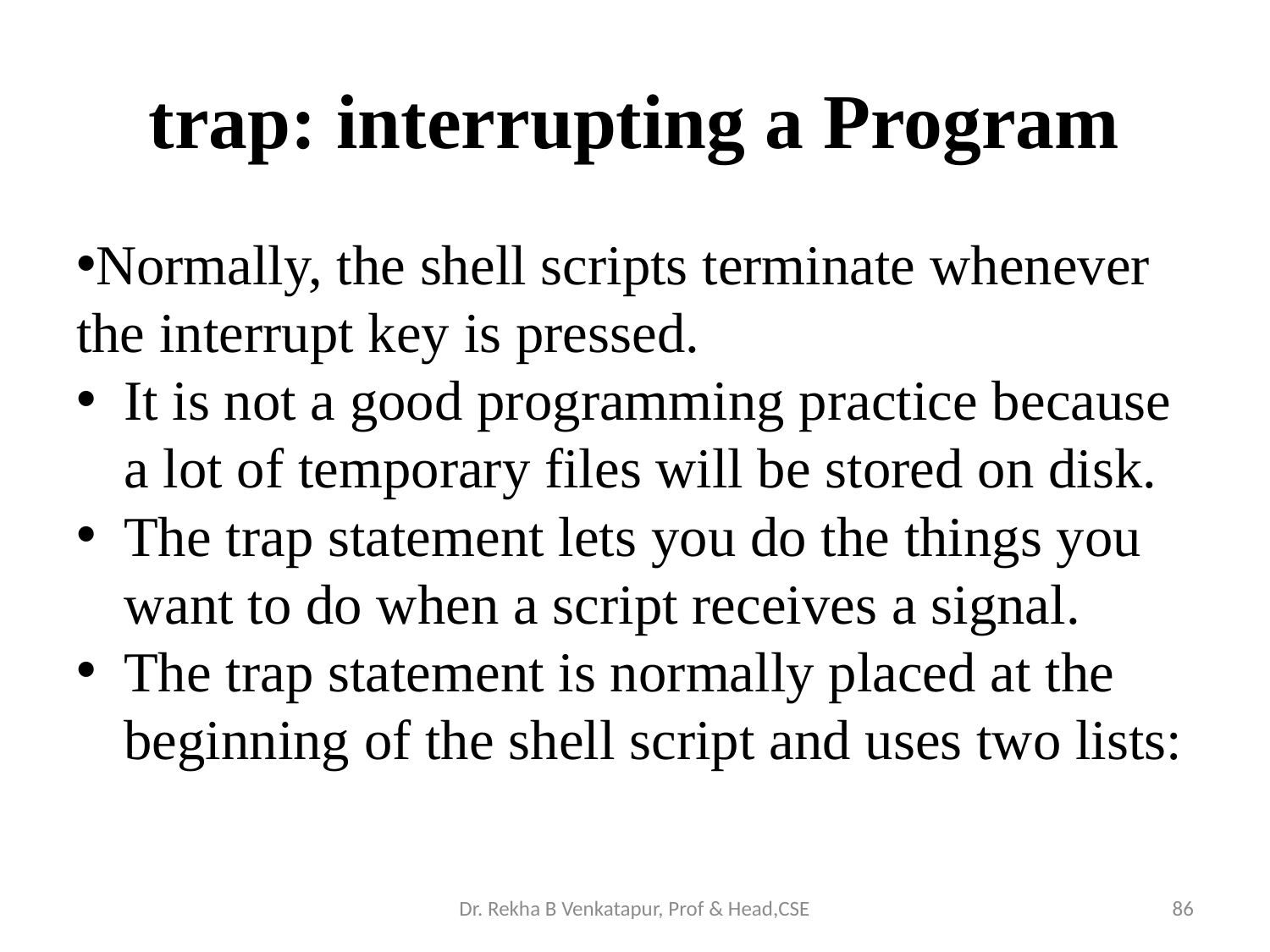

# trap: interrupting a Program
Normally, the shell scripts terminate whenever the interrupt key is pressed.
It is not a good programming practice because a lot of temporary files will be stored on disk.
The trap statement lets you do the things you want to do when a script receives a signal.
The trap statement is normally placed at the beginning of the shell script and uses two lists:

Dr. Rekha B Venkatapur, Prof & Head,CSE
86